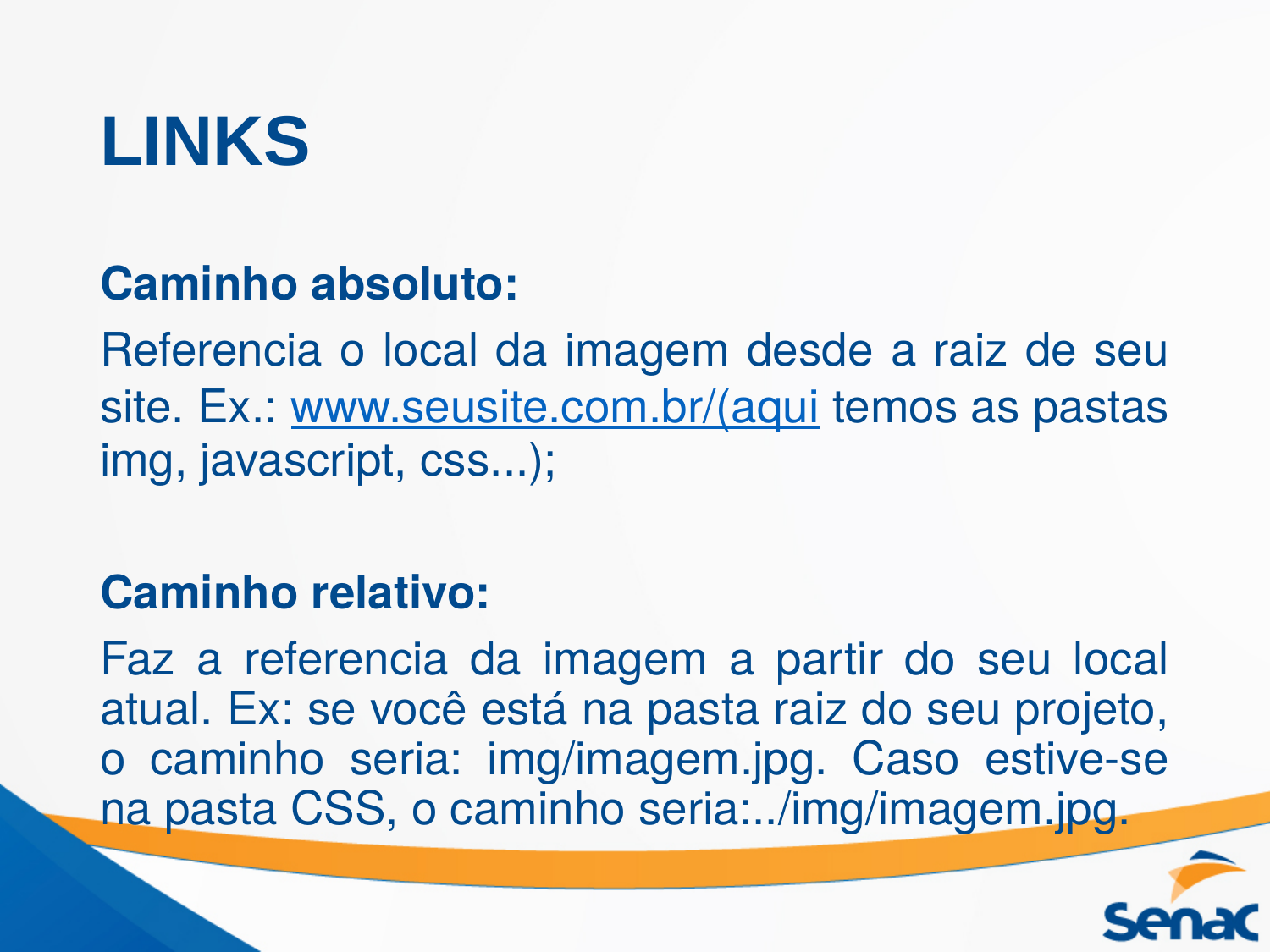

# LINKS
Caminho absoluto:
Referencia o local da imagem desde a raiz de seu site. Ex.: www.seusite.com.br/(aqui temos as pastas img, javascript, css...);

Caminho relativo:
Faz a referencia da imagem a partir do seu local atual. Ex: se você está na pasta raiz do seu projeto, o caminho seria: img/imagem.jpg. Caso estive-se na pasta CSS, o caminho seria:../img/imagem.jpg.